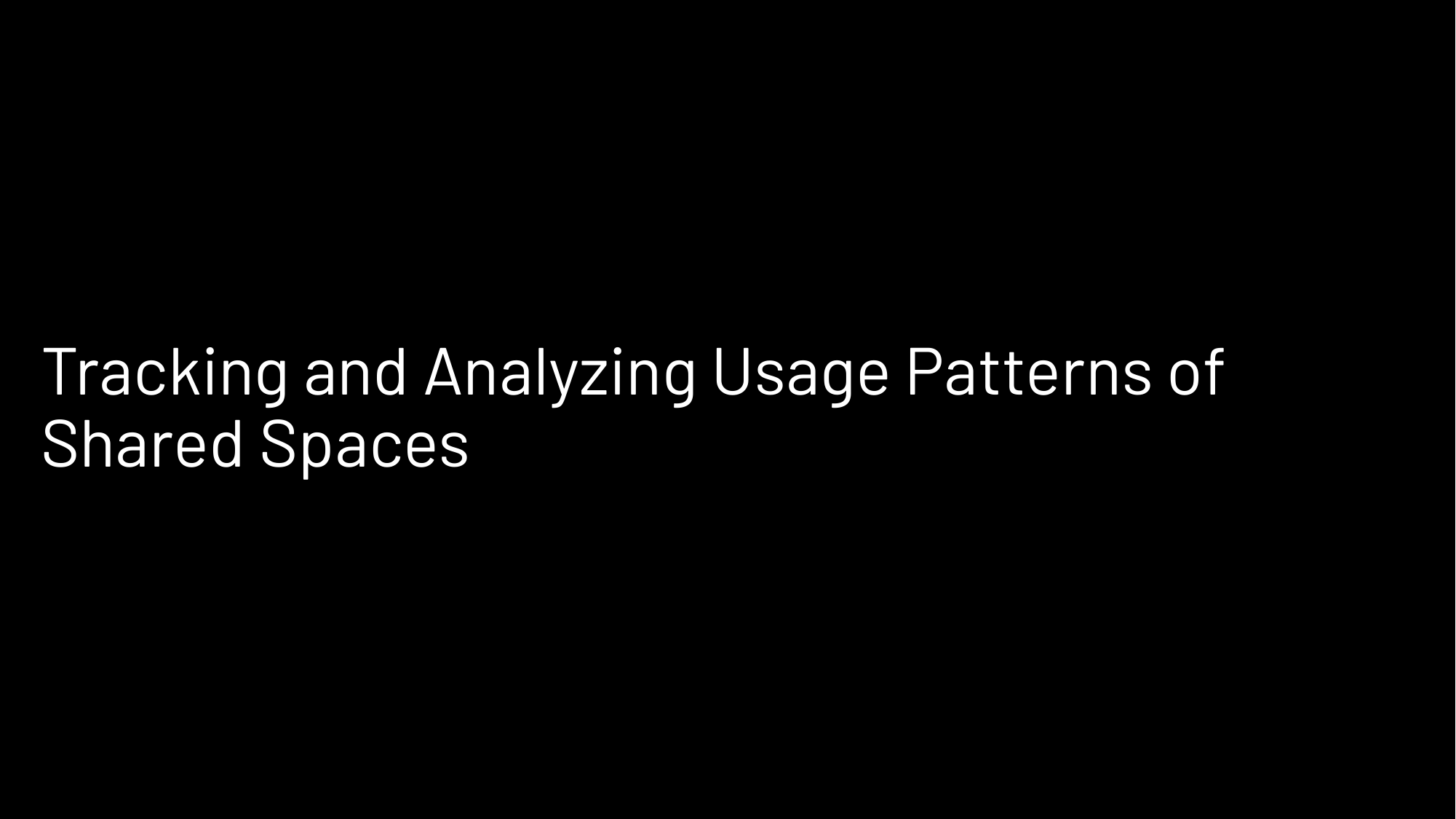

# Tracking and Analyzing Usage Patterns of Shared Spaces